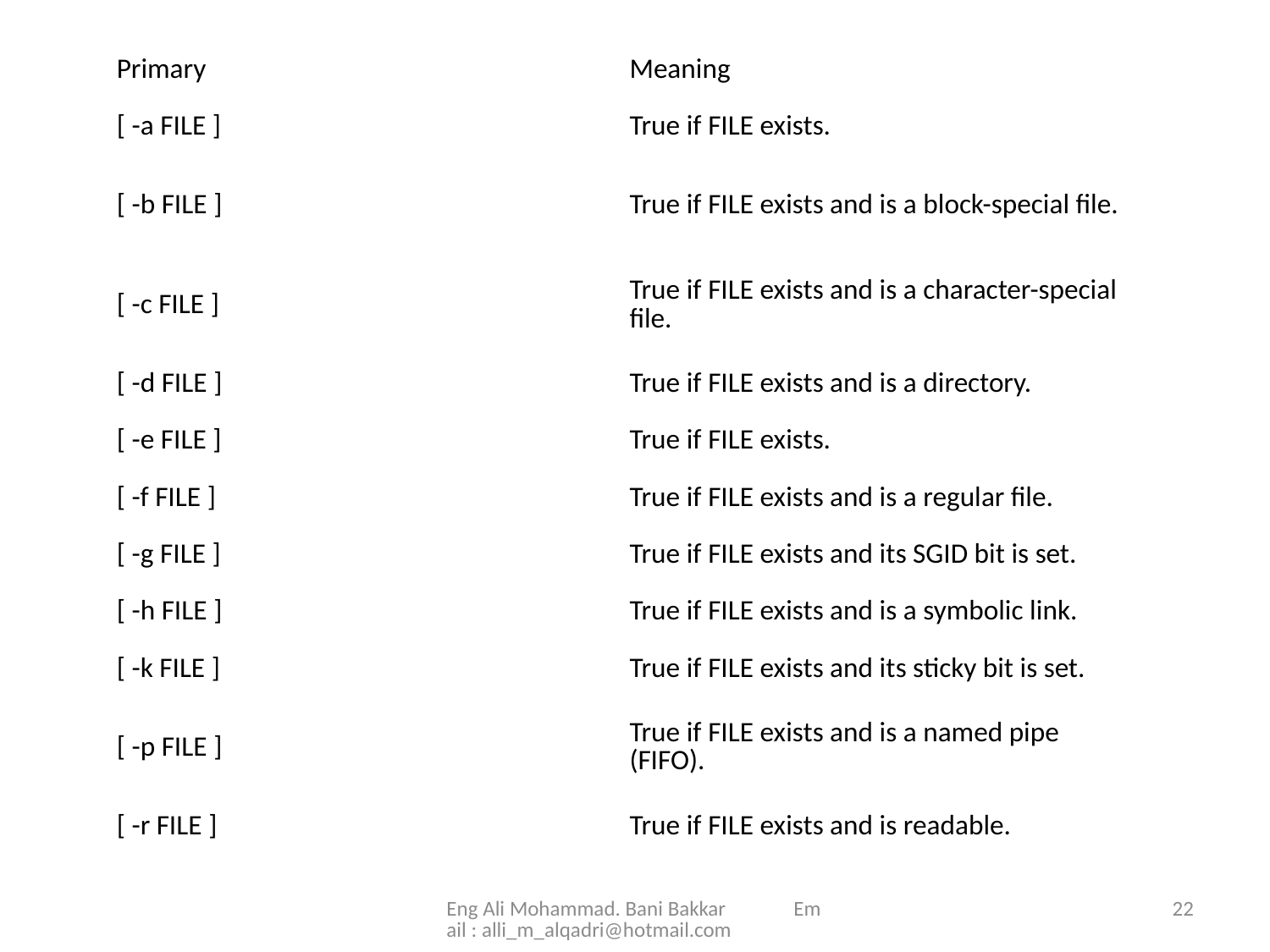

#
| Primary | Meaning |
| --- | --- |
| [ -a FILE ] | True if FILE exists. |
| [ -b FILE ] | True if FILE exists and is a block-special file. |
| [ -c FILE ] | True if FILE exists and is a character-special file. |
| [ -d FILE ] | True if FILE exists and is a directory. |
| [ -e FILE ] | True if FILE exists. |
| [ -f FILE ] | True if FILE exists and is a regular file. |
| [ -g FILE ] | True if FILE exists and its SGID bit is set. |
| [ -h FILE ] | True if FILE exists and is a symbolic link. |
| [ -k FILE ] | True if FILE exists and its sticky bit is set. |
| [ -p FILE ] | True if FILE exists and is a named pipe (FIFO). |
| [ -r FILE ] | True if FILE exists and is readable. |
Eng Ali Mohammad. Bani Bakkar              Email : alli_m_alqadri@hotmail.com
22